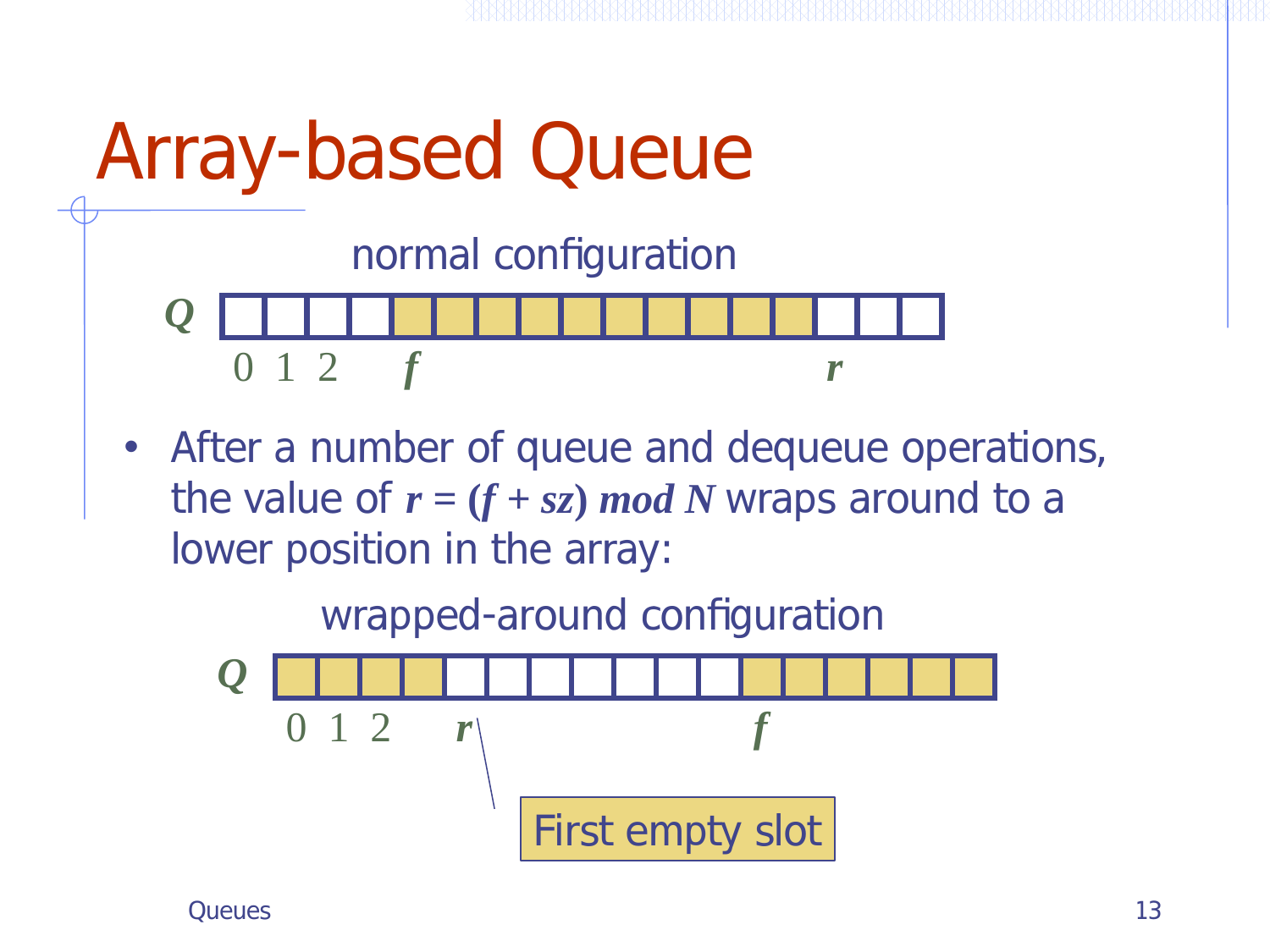

# Array-based Queue
normal configuration
Q

0
1
2
f
r
After a number of queue and dequeue operations, the value of r = (f + sz) mod N wraps around to a lower position in the array:
wrapped-around configuration
Q

0
1
2
r
f
First empty slot
Queues
13